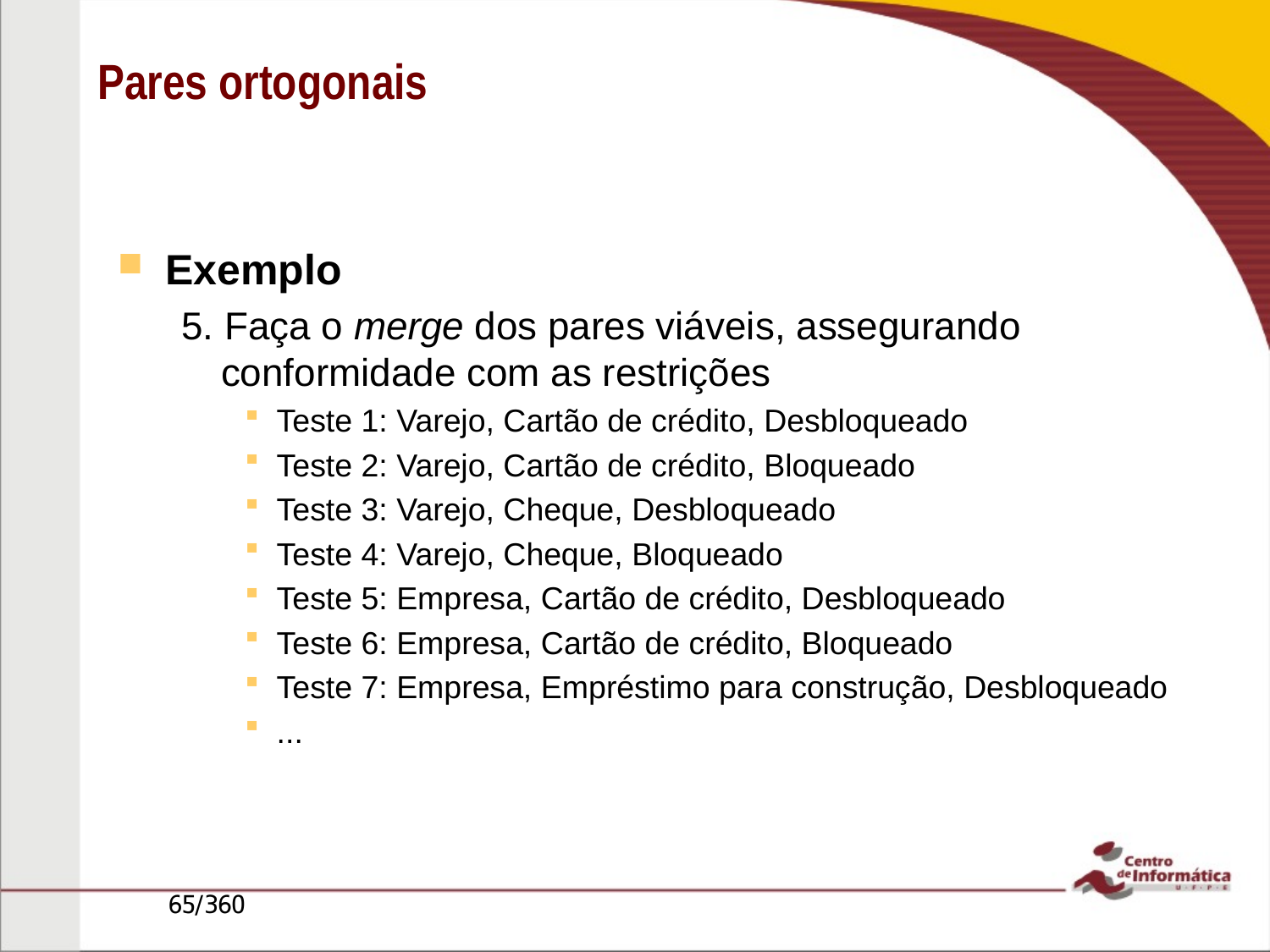

Exemplo
5. Faça o merge dos pares viáveis, assegurando conformidade com as restrições
Teste 1: Varejo, Cartão de crédito, Desbloqueado
Teste 2: Varejo, Cartão de crédito, Bloqueado
Teste 3: Varejo, Cheque, Desbloqueado
Teste 4: Varejo, Cheque, Bloqueado
Teste 5: Empresa, Cartão de crédito, Desbloqueado
Teste 6: Empresa, Cartão de crédito, Bloqueado
Teste 7: Empresa, Empréstimo para construção, Desbloqueado
...
Pares ortogonais
65/360